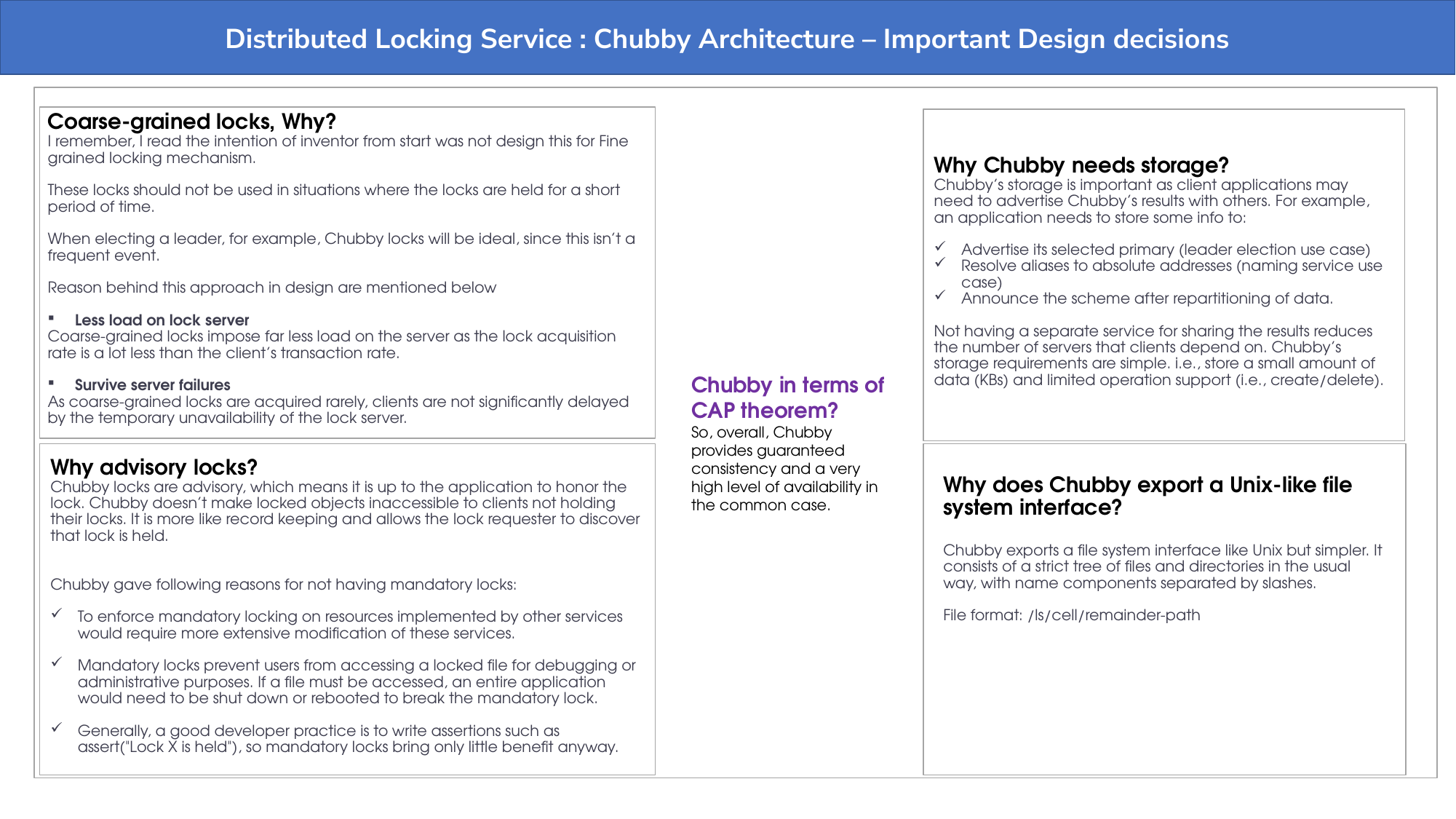

Distributed Locking Service : Chubby Architecture – Important Design decisions

Coarse-grained locks, Why?
I remember, I read the intention of inventor from start was not design this for Fine grained locking mechanism.

These locks should not be used in situations where the locks are held for a short period of time.

When electing a leader, for example, Chubby locks will be ideal, since this isn’t a frequent event.

Reason behind this approach in design are mentioned below

Less load on lock server
Coarse-grained locks impose far less load on the server as the lock acquisition rate is a lot less than the client’s transaction rate.

Survive server failures
As coarse-grained locks are acquired rarely, clients are not significantly delayed by the temporary unavailability of the lock server.

Why Chubby needs storage?
Chubby’s storage is important as client applications may need to advertise Chubby’s results with others. For example, an application needs to store some info to:

Advertise its selected primary (leader election use case)
Resolve aliases to absolute addresses (naming service use case)
Announce the scheme after repartitioning of data.

Not having a separate service for sharing the results reduces the number of servers that clients depend on. Chubby’s storage requirements are simple. i.e., store a small amount of data (KBs) and limited operation support (i.e., create/delete).
Chubby in terms of CAP theorem?
So, overall, Chubby provides guaranteed consistency and a very high level of availability in the common case.

Why advisory locks?
Chubby locks are advisory, which means it is up to the application to honor the lock. Chubby doesn’t make locked objects inaccessible to clients not holding their locks. It is more like record keeping and allows the lock requester to discover that lock is held.

Chubby gave following reasons for not having mandatory locks:

To enforce mandatory locking on resources implemented by other services would require more extensive modification of these services.

Mandatory locks prevent users from accessing a locked file for debugging or administrative purposes. If a file must be accessed, an entire application would need to be shut down or rebooted to break the mandatory lock.

Generally, a good developer practice is to write assertions such as assert("Lock X is held"), so mandatory locks bring only little benefit anyway.

Why does Chubby export a Unix-like file system interface?

Chubby exports a file system interface like Unix but simpler. It consists of a strict tree of files and directories in the usual way, with name components separated by slashes.

File format: /ls/cell/remainder-path